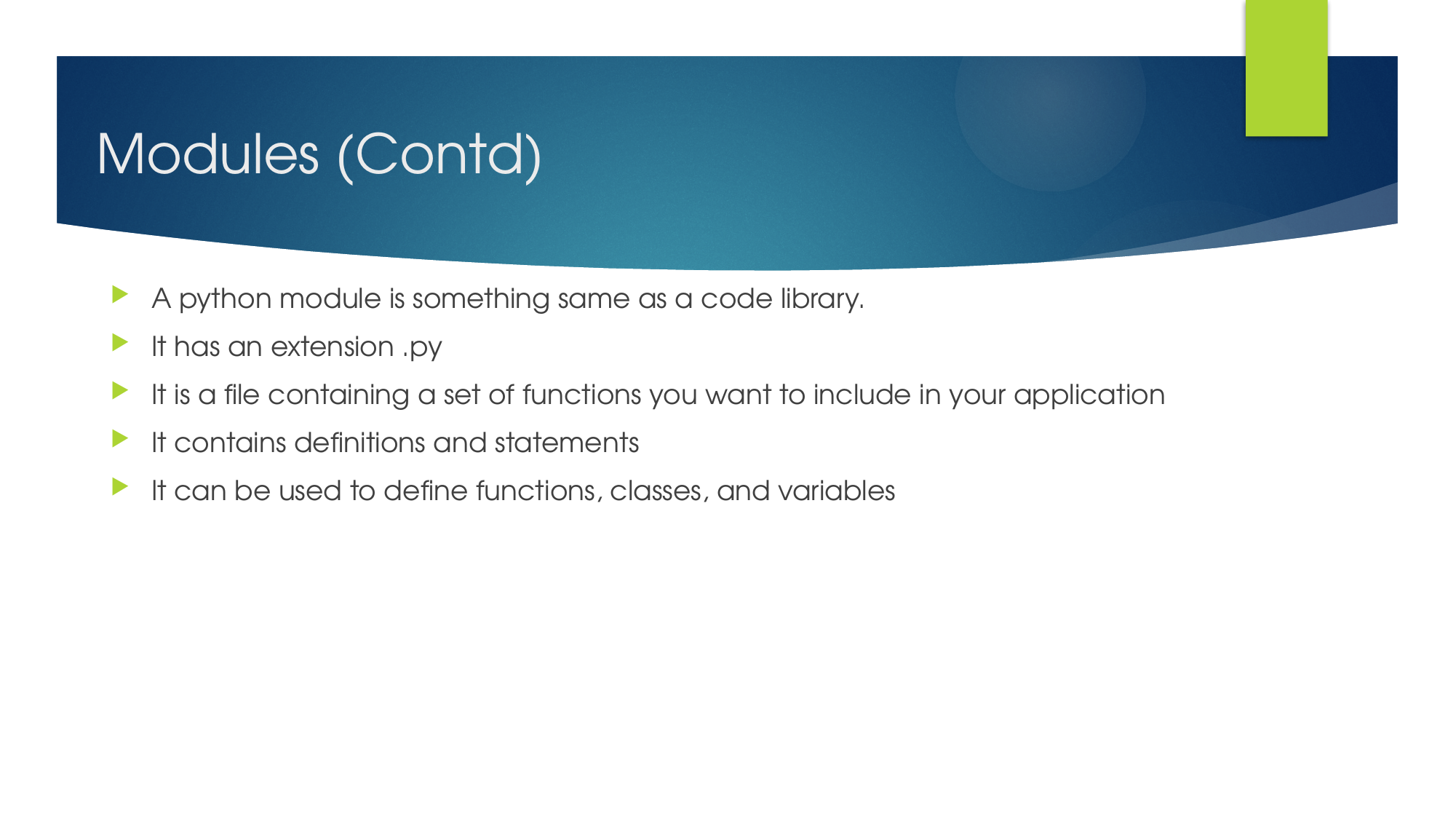

# Modules (Contd)
A python module is something same as a code library.
It has an extension .py
It is a file containing a set of functions you want to include in your application
It contains definitions and statements
It can be used to define functions, classes, and variables